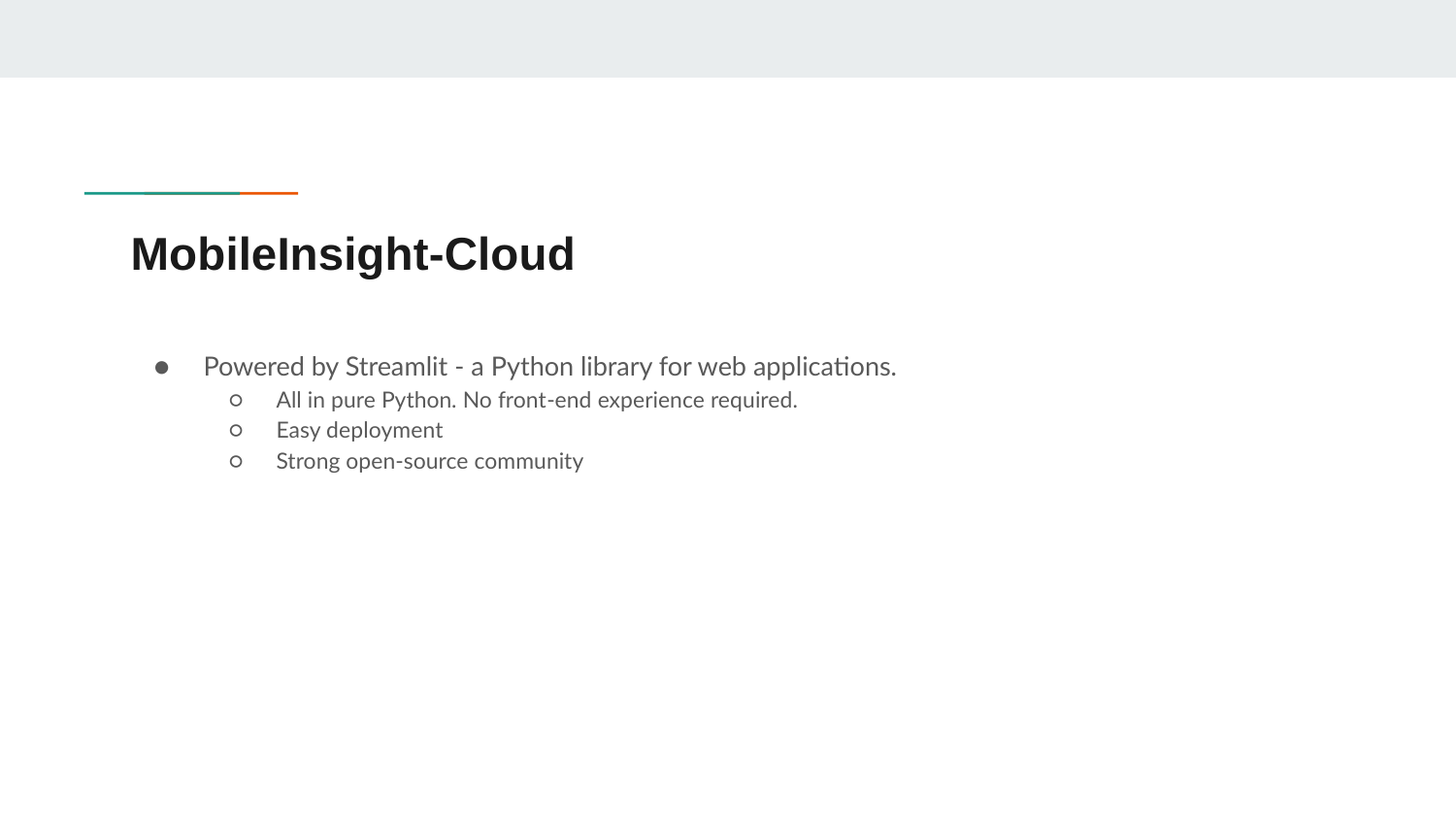

# MobileInsight-Cloud
Powered by Streamlit - a Python library for web applications.
All in pure Python. No front‑end experience required.
Easy deployment
Strong open-source community